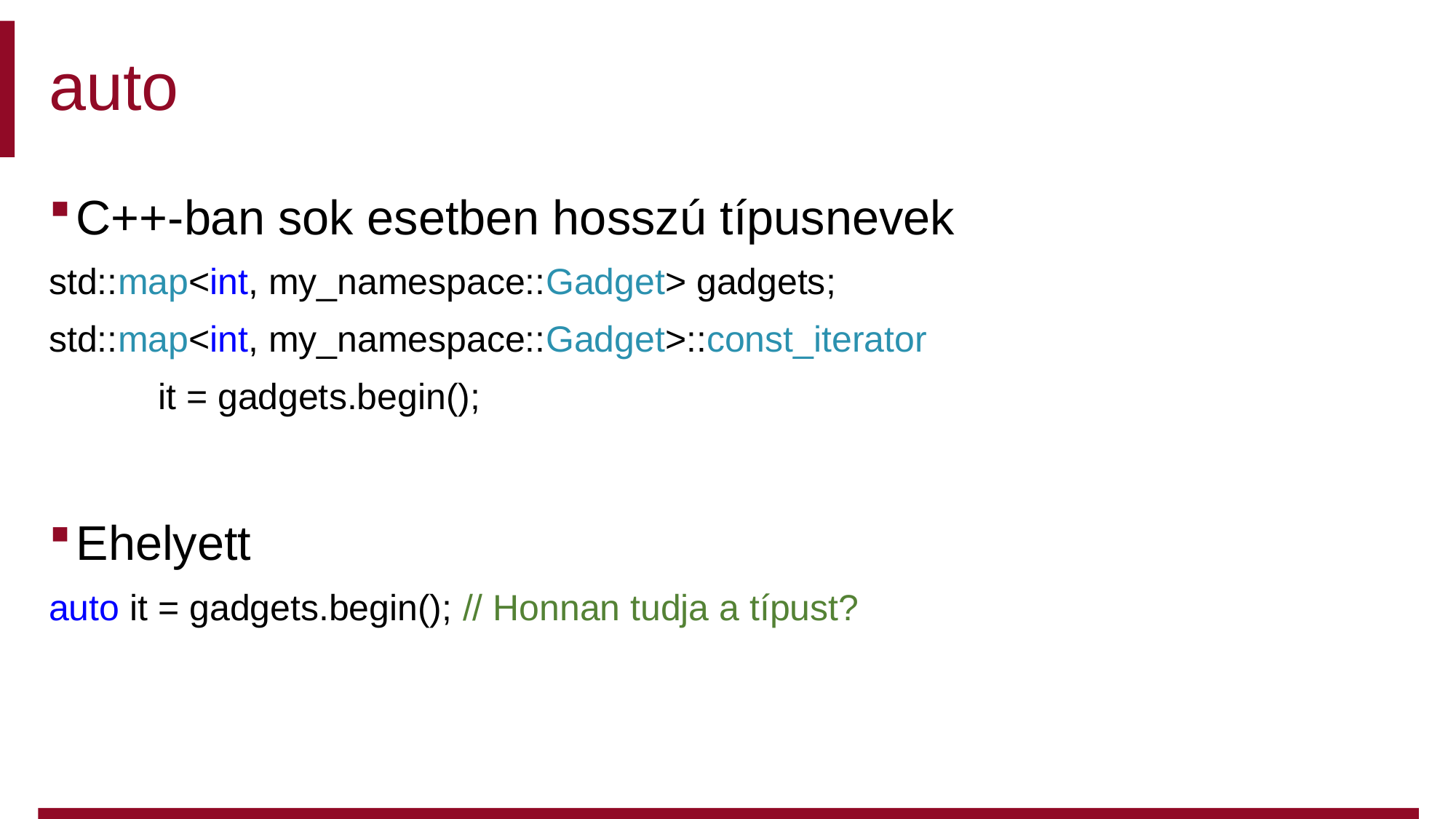

# auto
C++-ban sok esetben hosszú típusnevek
std::map<int, my_namespace::Gadget> gadgets;
std::map<int, my_namespace::Gadget>::const_iterator
	it = gadgets.begin();

Ehelyett
auto it = gadgets.begin(); // Honnan tudja a típust?